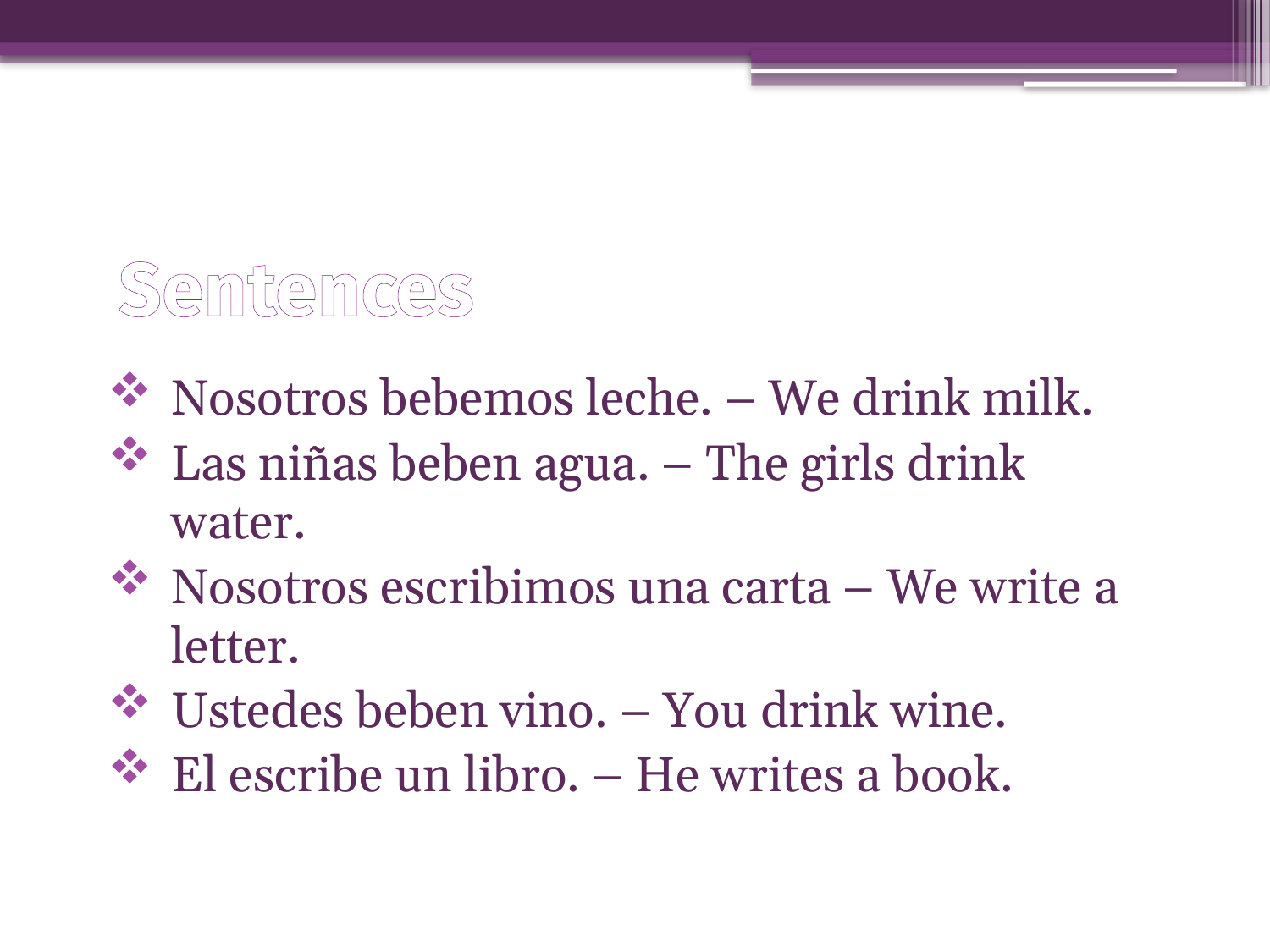

# Sentences
Nosotros bebemos leche. – We drink milk.
Las niñas beben agua. – The girls drink water.
Nosotros escribimos una carta – We write a letter.
Ustedes beben vino. – You drink wine.
El escribe un libro. – He writes a book.